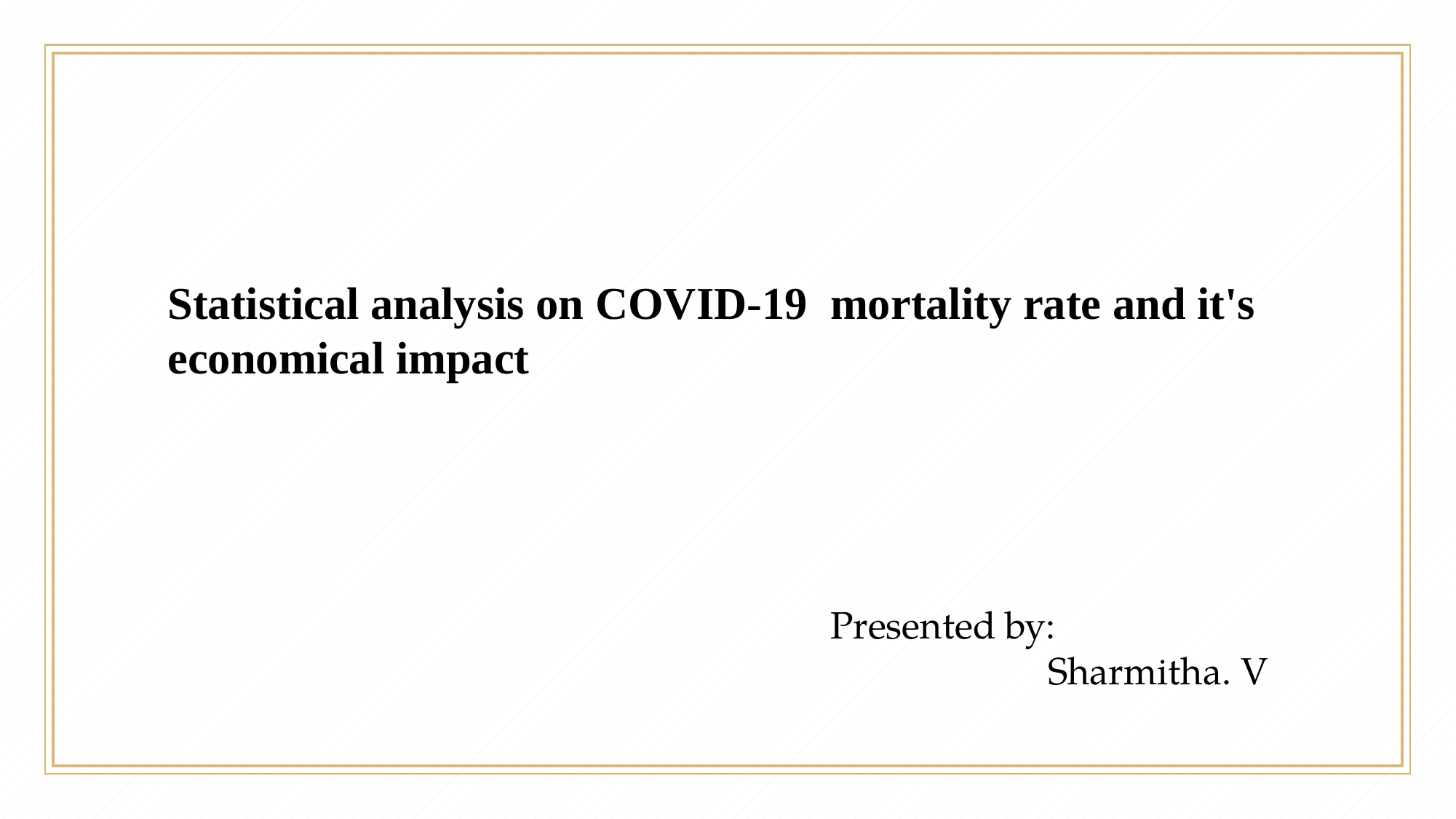

Statistical analysis on COVID-19  mortality rate and it's economical impact

          Presented by:
                                 Sharmitha. V